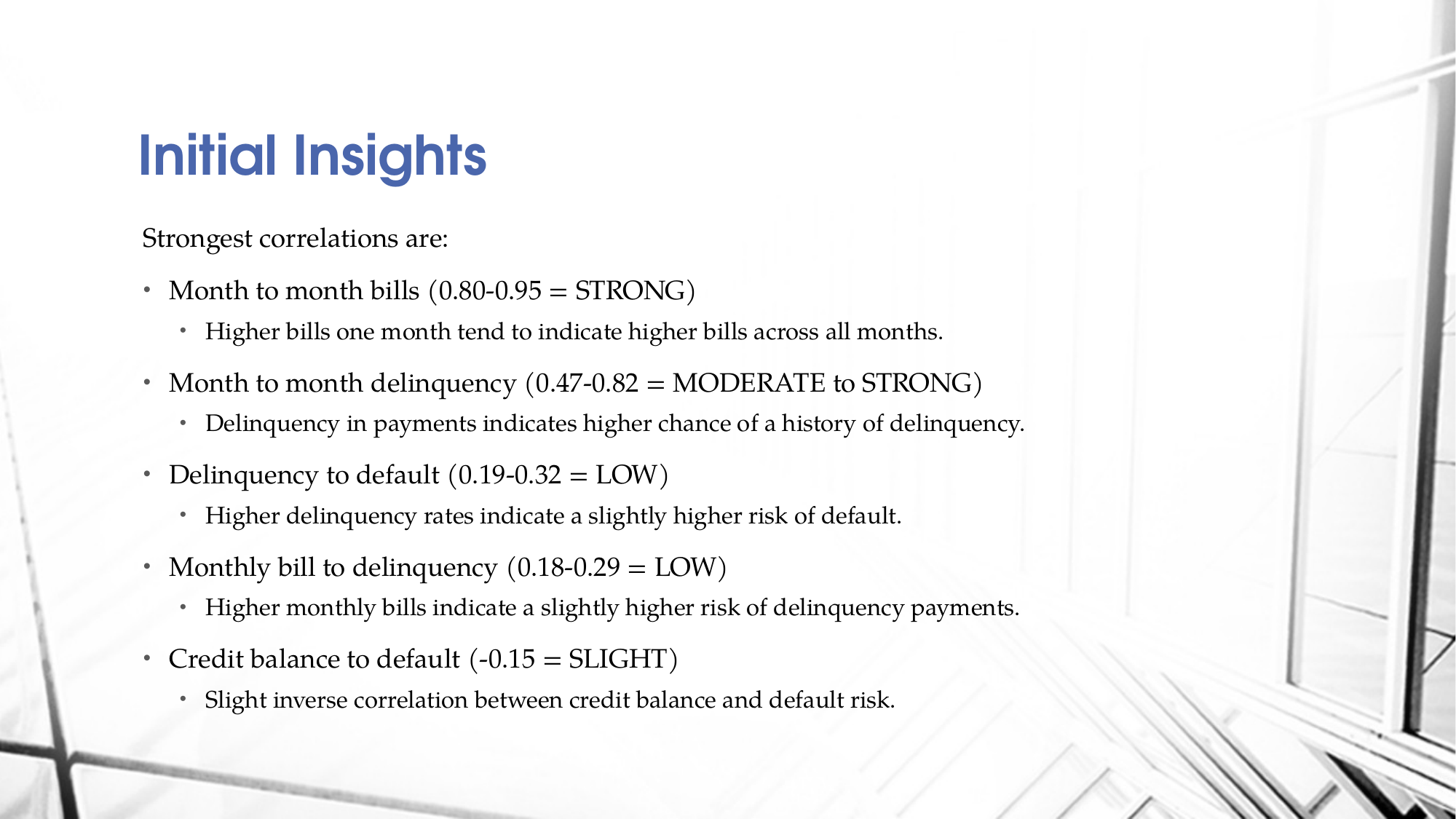

# Initial Insights
Strongest correlations are:
Month to month bills (0.80-0.95 = STRONG)
Higher bills one month tend to indicate higher bills across all months.
Month to month delinquency (0.47-0.82 = MODERATE to STRONG)
Delinquency in payments indicates higher chance of a history of delinquency.
Delinquency to default (0.19-0.32 = LOW)
Higher delinquency rates indicate a slightly higher risk of default.
Monthly bill to delinquency (0.18-0.29 = LOW)
Higher monthly bills indicate a slightly higher risk of delinquency payments.
Credit balance to default (-0.15 = SLIGHT)
Slight inverse correlation between credit balance and default risk.